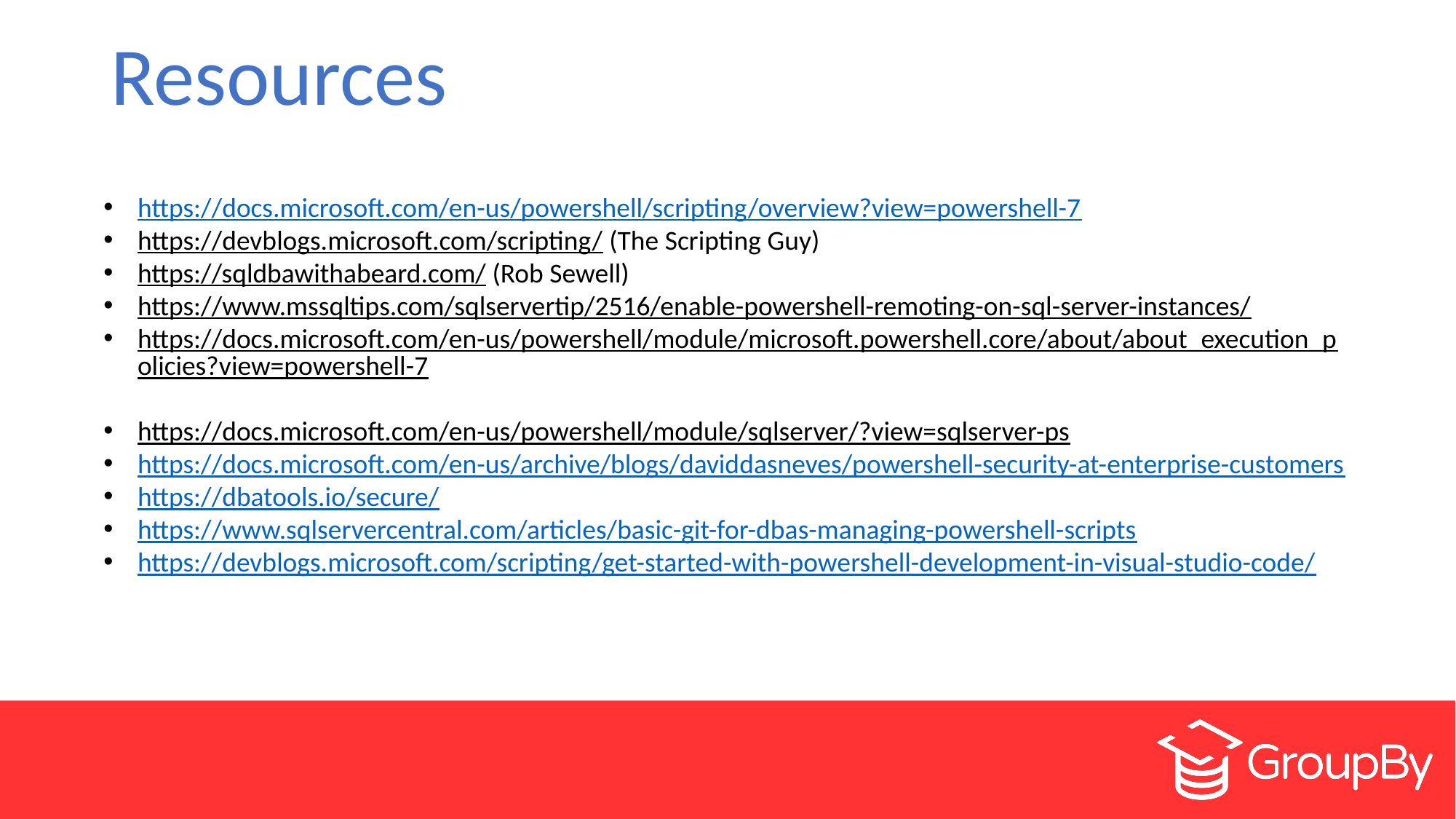

# Resources
https://docs.microsoft.com/en-us/powershell/scripting/overview?view=powershell-7
https://devblogs.microsoft.com/scripting/ (The Scripting Guy)
https://sqldbawithabeard.com/ (Rob Sewell)
https://www.mssqltips.com/sqlservertip/2516/enable-powershell-remoting-on-sql-server-instances/
https://docs.microsoft.com/en-us/powershell/module/microsoft.powershell.core/about/about_execution_policies?view=powershell-7
https://docs.microsoft.com/en-us/powershell/module/sqlserver/?view=sqlserver-ps
https://docs.microsoft.com/en-us/archive/blogs/daviddasneves/powershell-security-at-enterprise-customers
https://dbatools.io/secure/
https://www.sqlservercentral.com/articles/basic-git-for-dbas-managing-powershell-scripts
https://devblogs.microsoft.com/scripting/get-started-with-powershell-development-in-visual-studio-code/